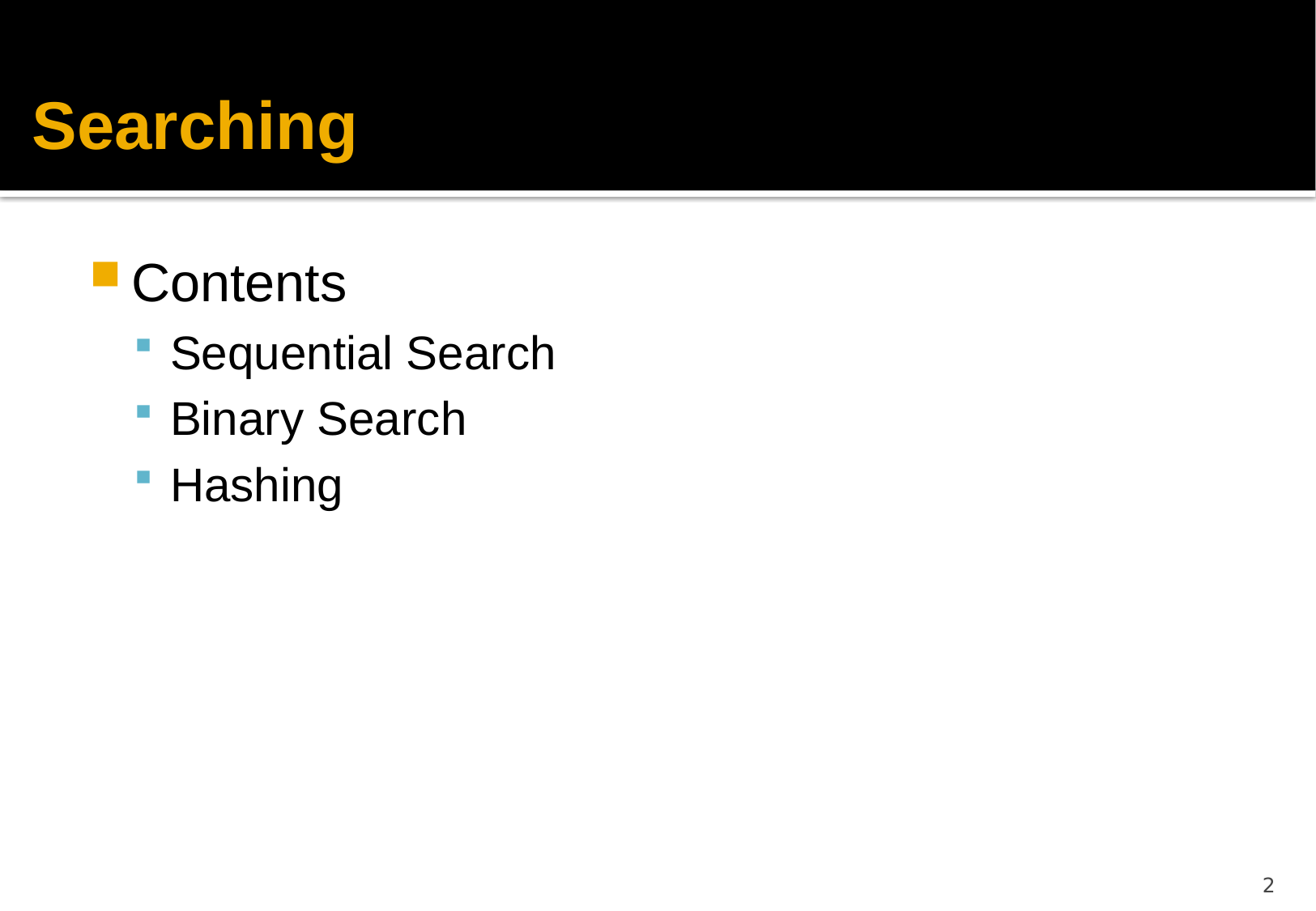

# Searching
Contents
Sequential Search
Binary Search
Hashing

2